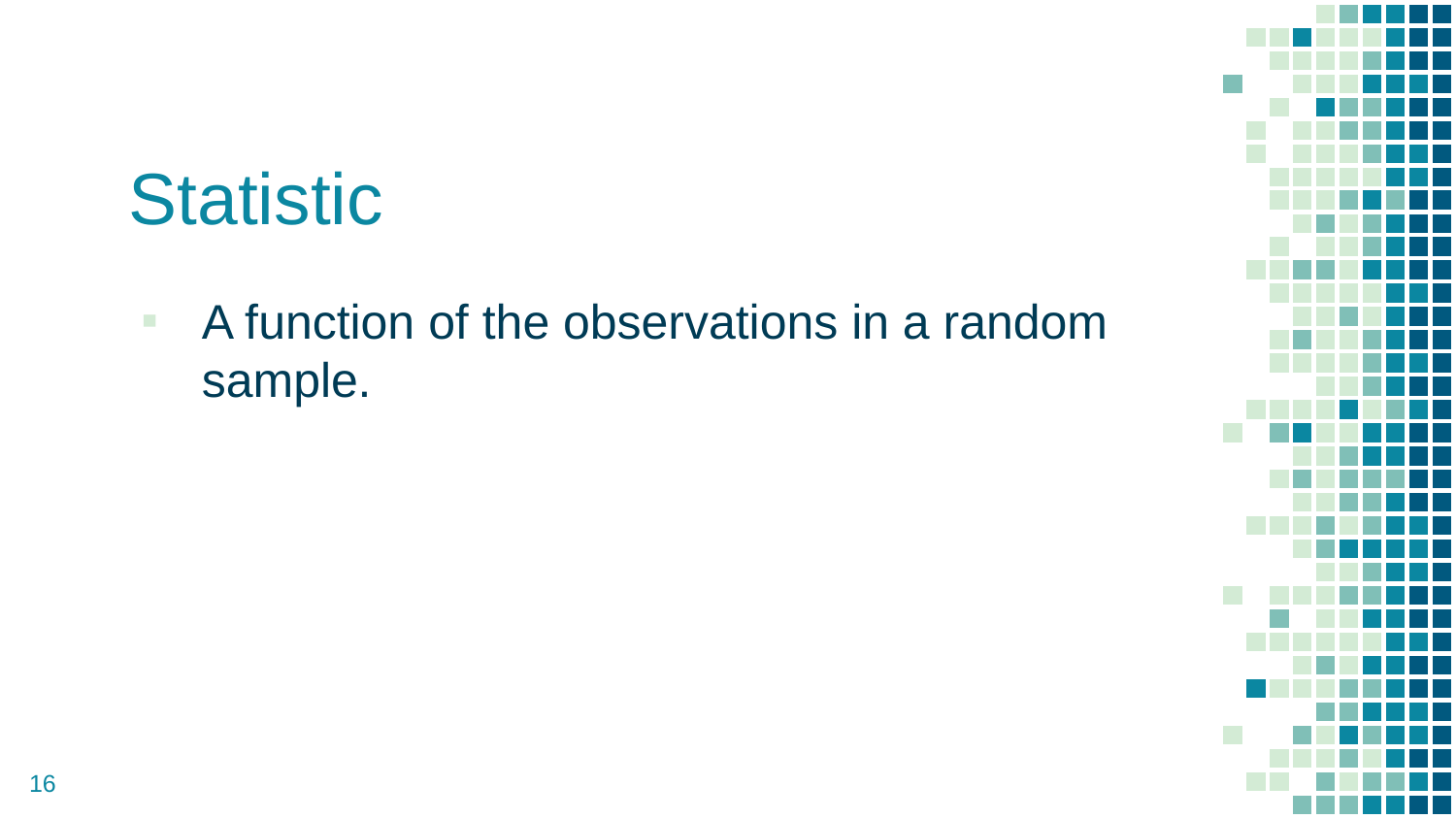

# Statistic
A function of the observations in a random sample.

16